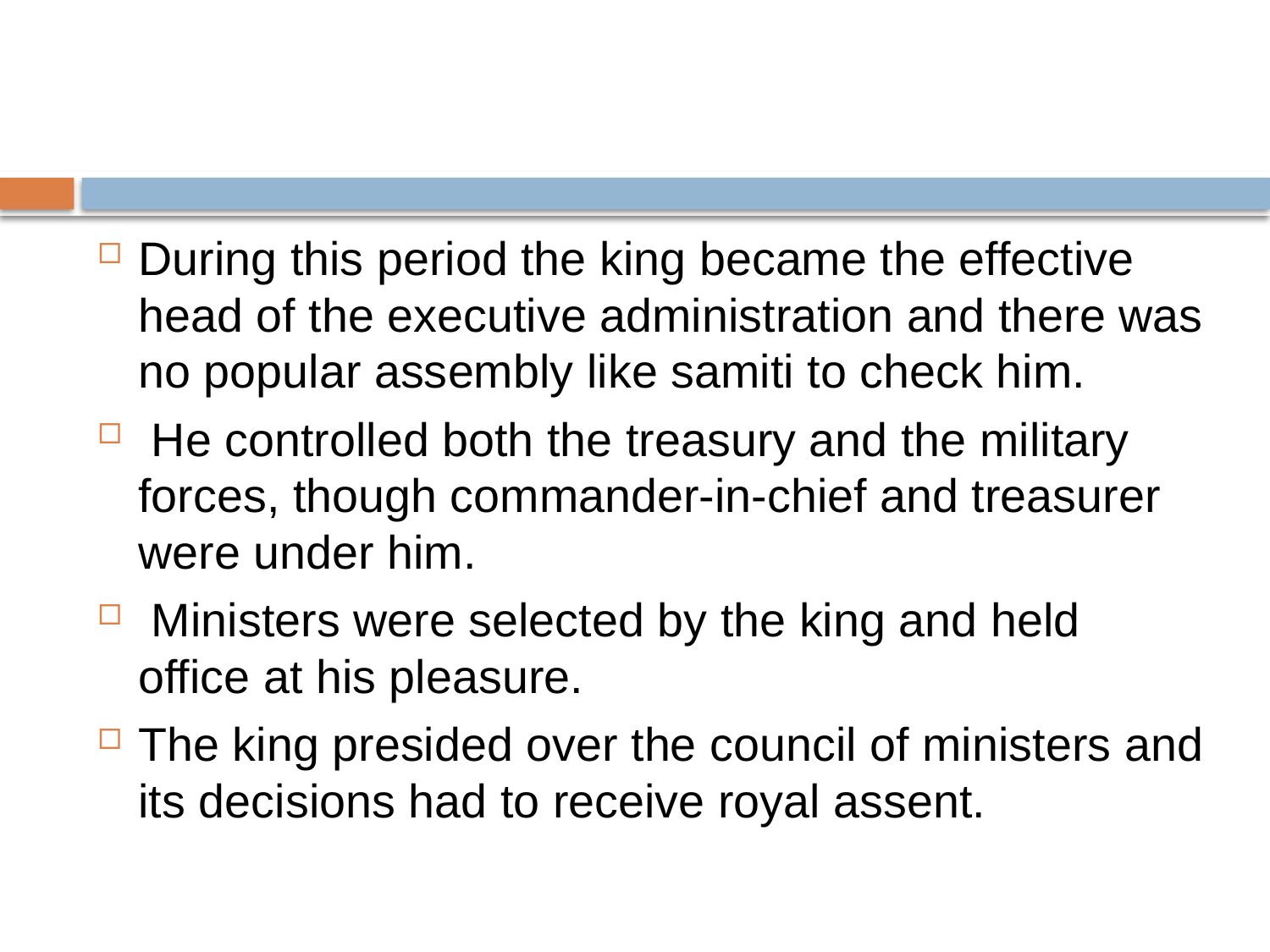

#
During this period the king became the effective head of the executive administration and there was no popular assembly like samiti to check him.
 He controlled both the treasury and the military forces, though commander-in-chief and treasurer were under him.
 Ministers were selected by the king and held office at his pleasure.
The king presided over the council of ministers and its decisions had to receive royal assent.